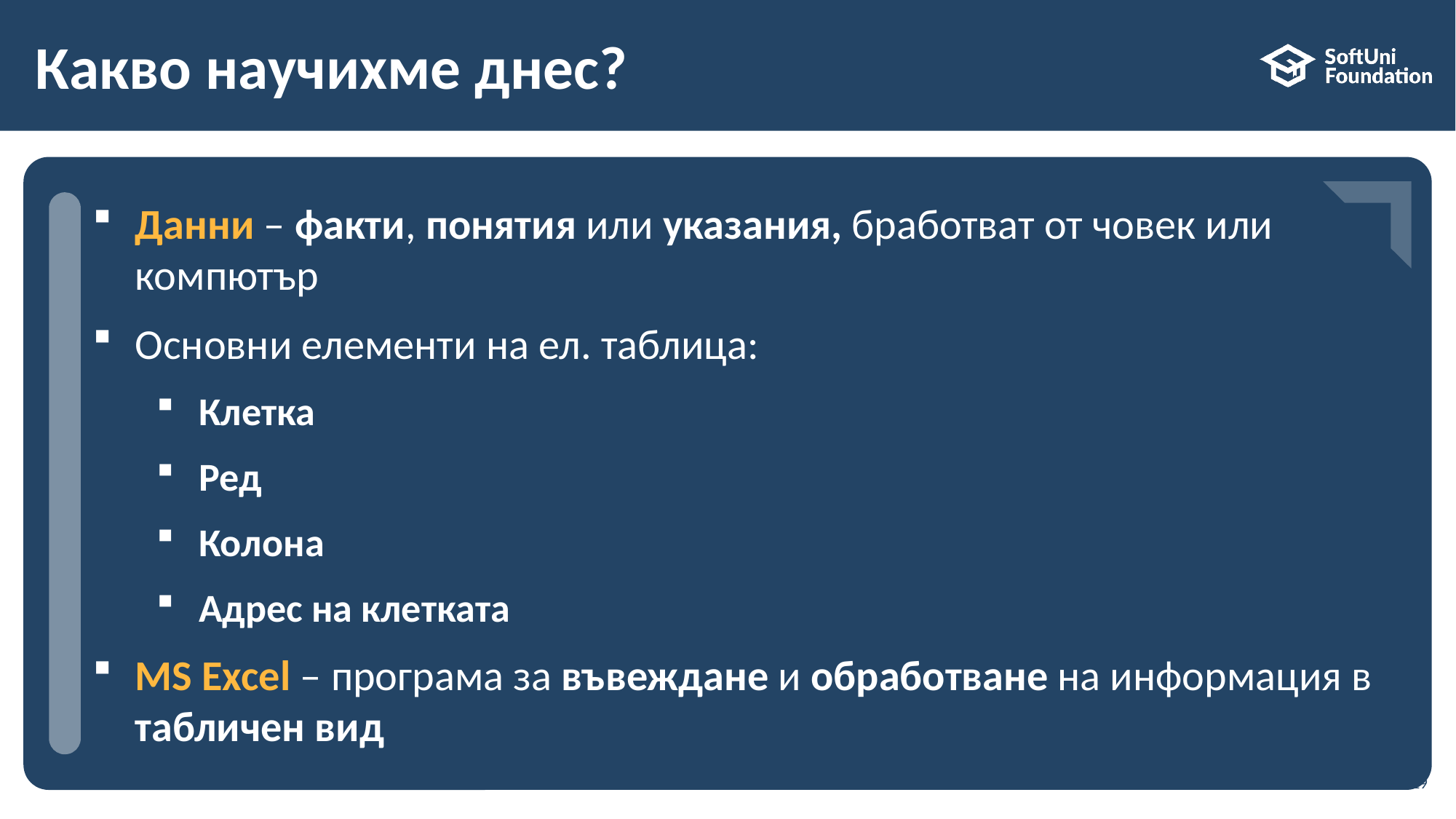

# Какво научихме днес?

…
…
…

Данни – факти, понятия или указания, бработват от човек или компютър
Основни елементи на ел. таблица:
Клетка
Ред
Колона
Адрес на клетката
MS Excel – програма за въвеждане и обработване на информация в табличен вид
19